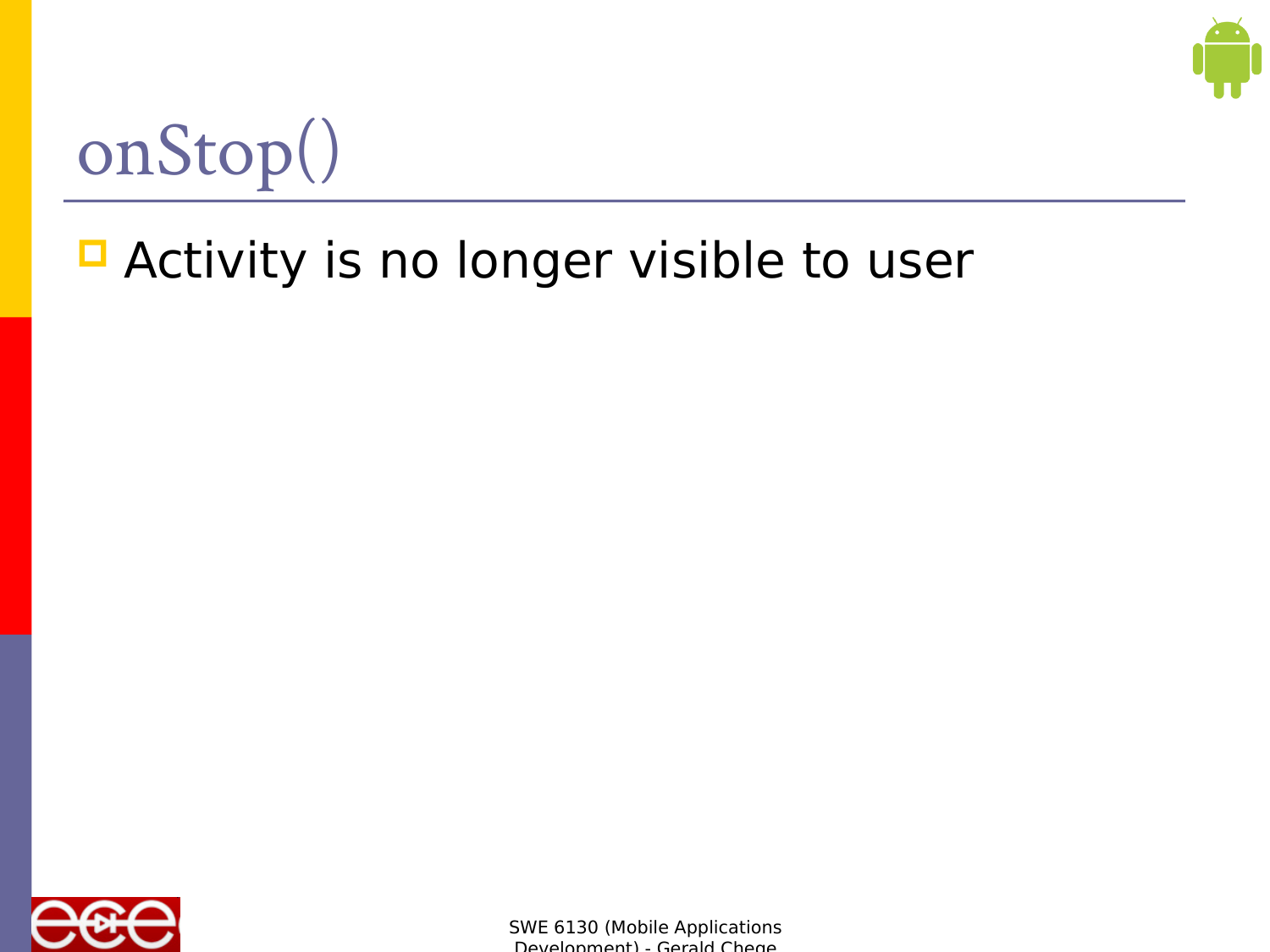

# onStop()
Activity is no longer visible to user

SWE 6130 (Mobile Applications Development) - Gerald Chege